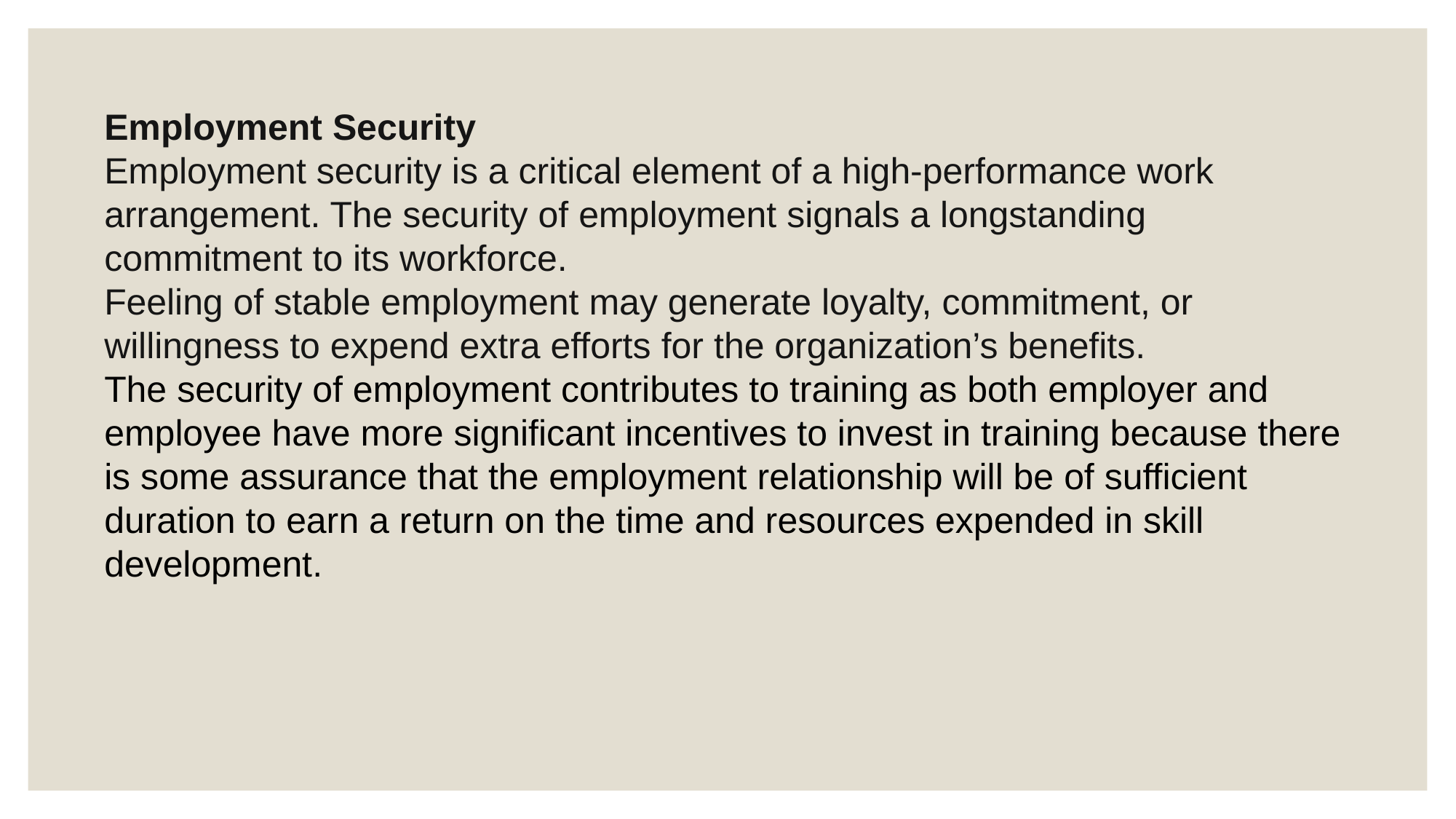

Employment Security
Employment security is a critical element of a high-performance work arrangement. The security of employment signals a longstanding commitment to its workforce.
Feeling of stable employment may generate loyalty, commitment, or willingness to expend extra efforts for the organization’s benefits.
The security of employment contributes to training as both employer and employee have more significant incentives to invest in training because there is some assurance that the employment relationship will be of sufficient duration to earn a return on the time and resources expended in skill development.